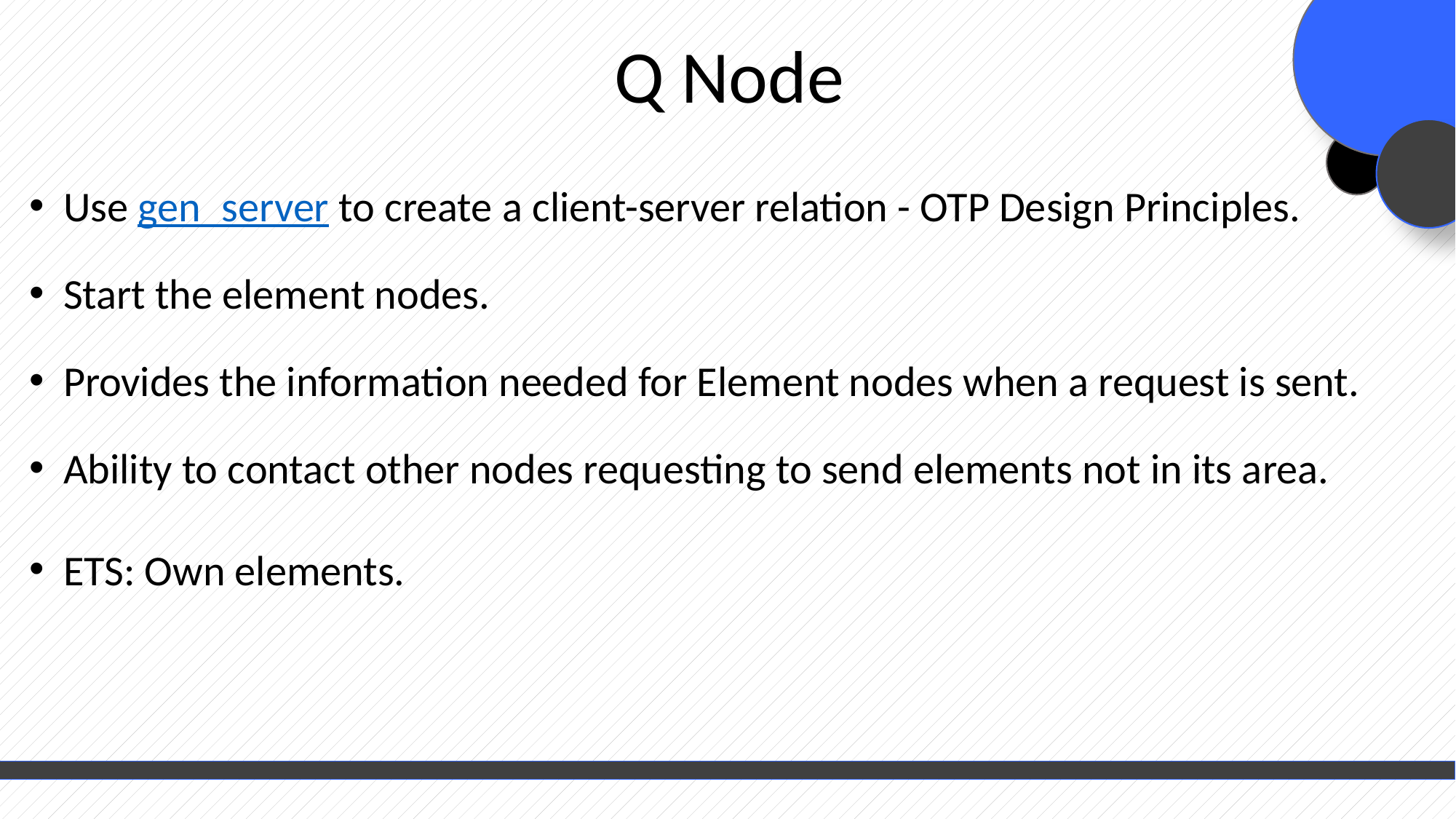

Q Node
Use gen_server to create a client-server relation - OTP Design Principles.

Start the element nodes.

Provides the information needed for Element nodes when a request is sent.

Ability to contact other nodes requesting to send elements not in its area.

ETS: Own elements.